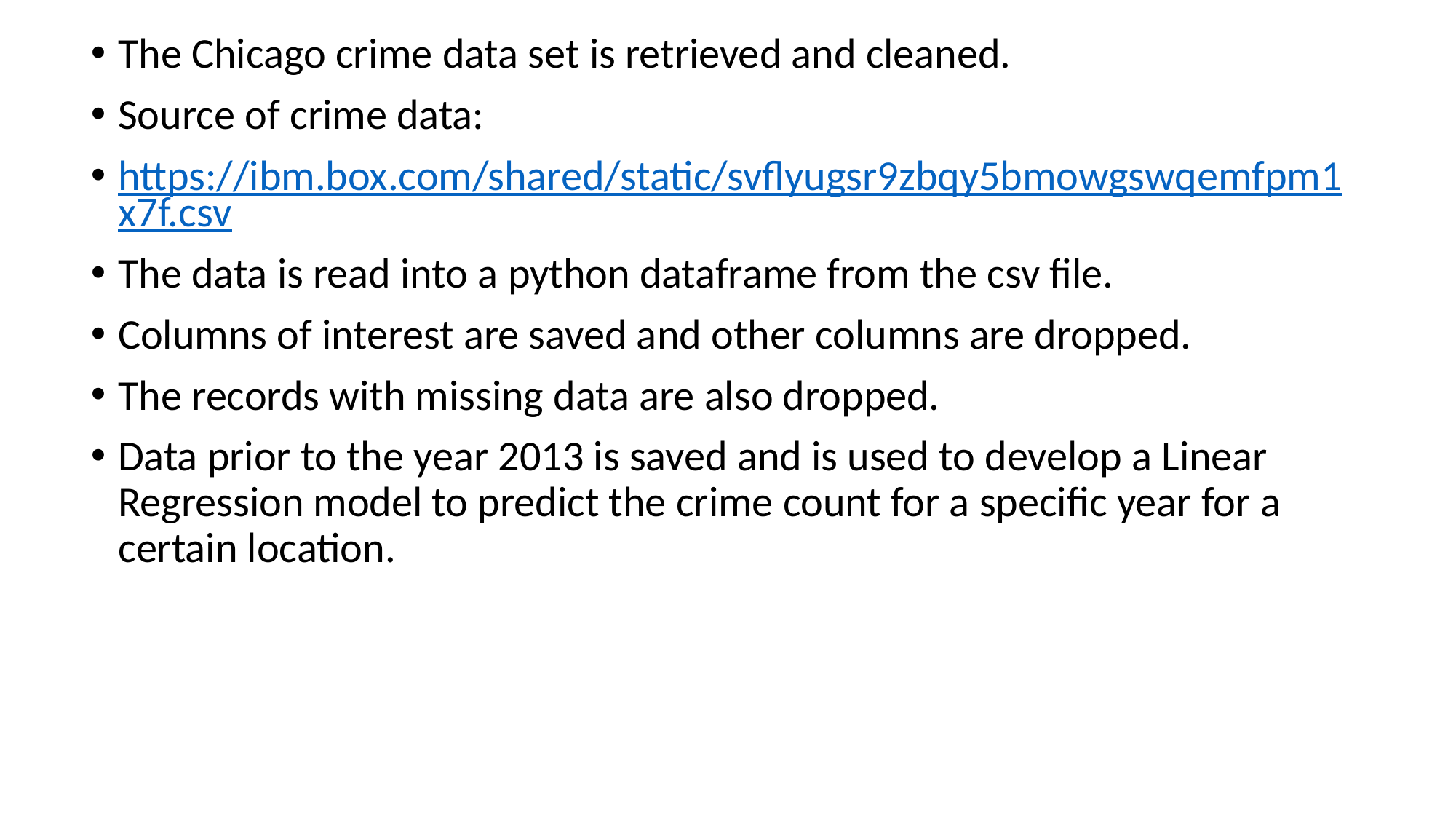

The Chicago crime data set is retrieved and cleaned.
Source of crime data:
https://ibm.box.com/shared/static/svflyugsr9zbqy5bmowgswqemfpm1x7f.csv
The data is read into a python dataframe from the csv file.
Columns of interest are saved and other columns are dropped.
The records with missing data are also dropped.
Data prior to the year 2013 is saved and is used to develop a Linear Regression model to predict the crime count for a specific year for a certain location.